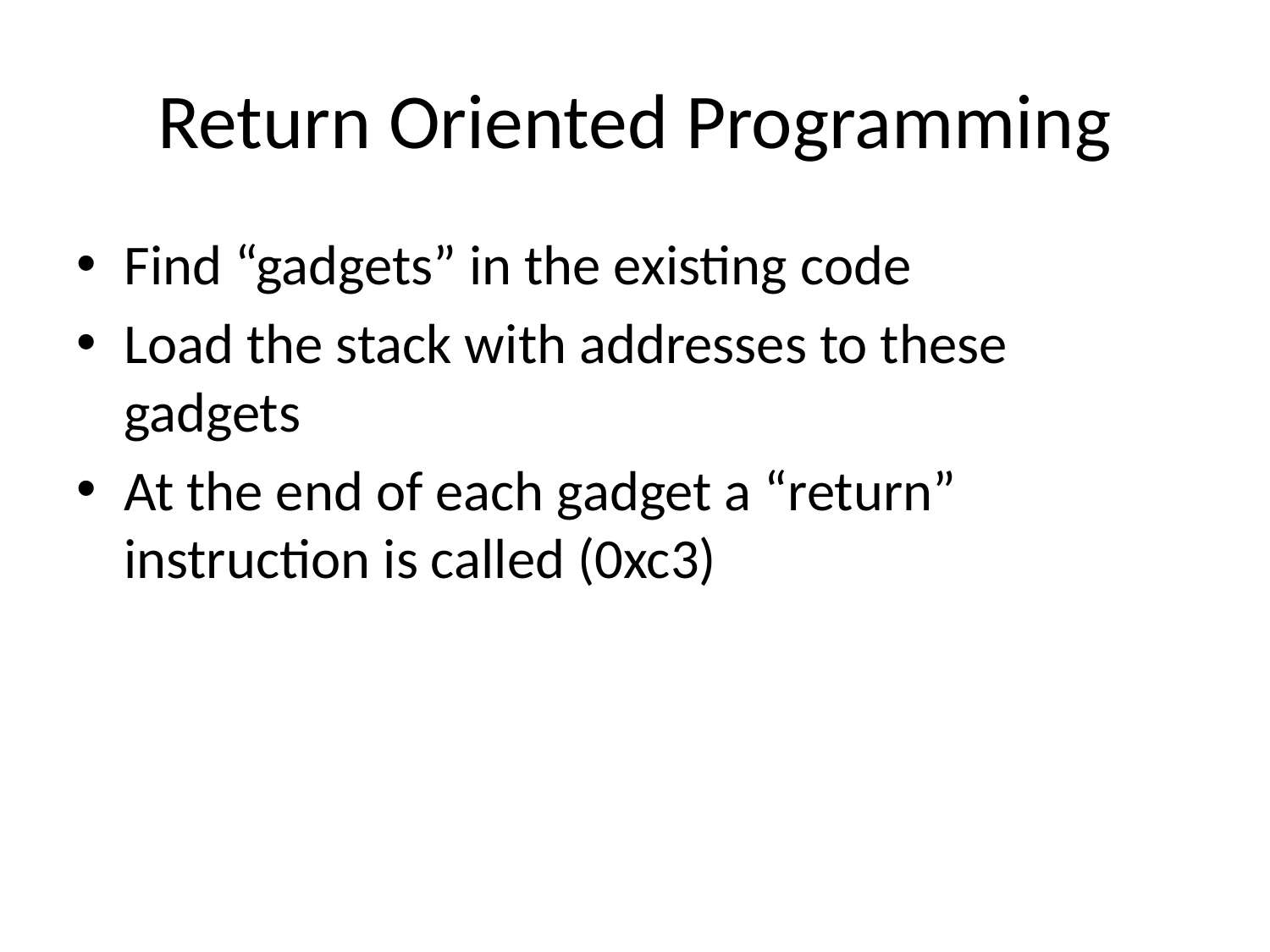

# Return Oriented Programming
Find “gadgets” in the existing code
Load the stack with addresses to these gadgets
At the end of each gadget a “return” instruction is called (0xc3)